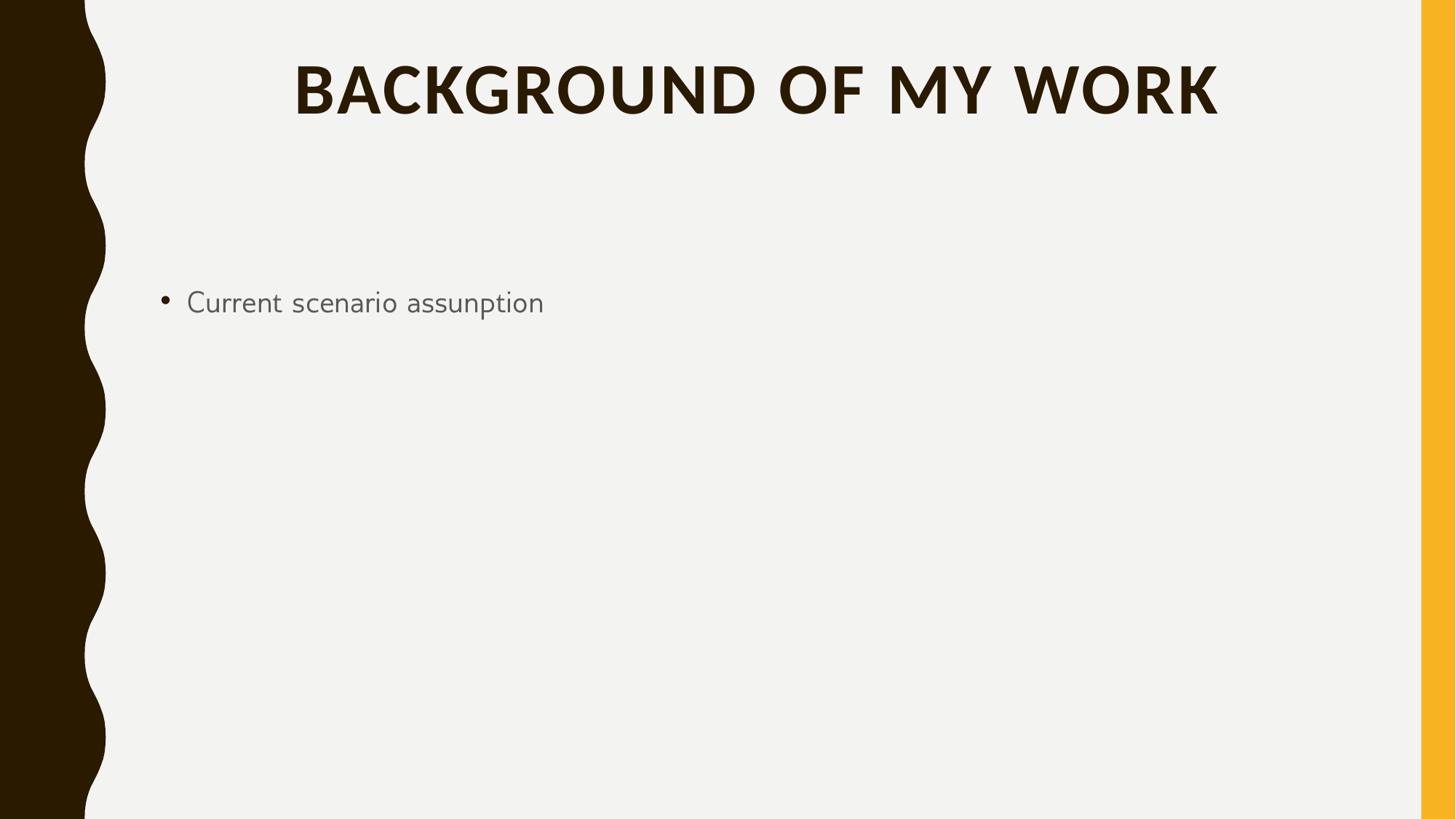

# Background of my work
Current scenario assunption